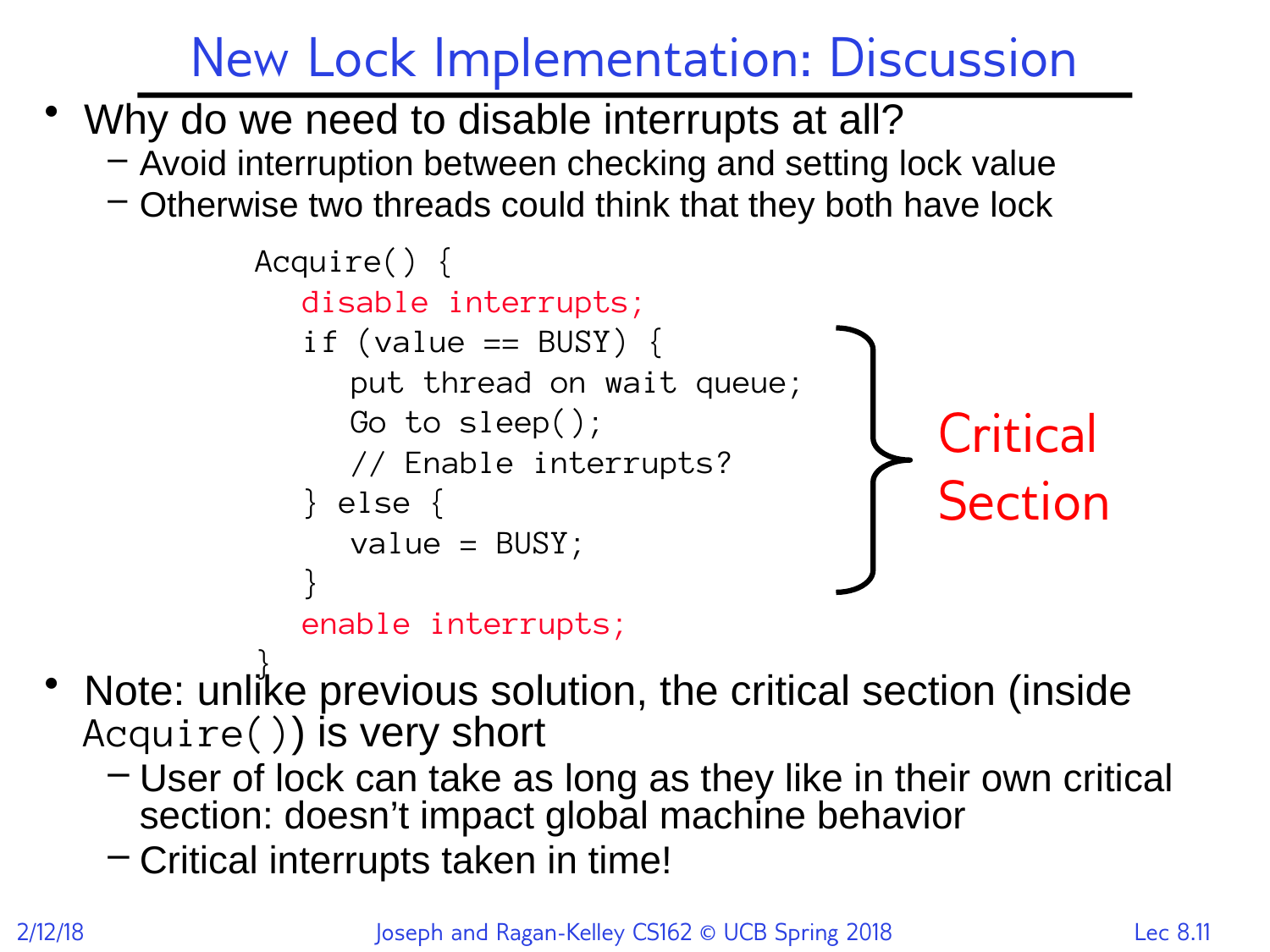

# New Lock Implementation: Discussion
Why do we need to disable interrupts at all?
Avoid interruption between checking and setting lock value
Otherwise two threads could think that they both have lock

Note: unlike previous solution, the critical section (inside Acquire()) is very short
User of lock can take as long as they like in their own critical section: doesn’t impact global machine behavior
Critical interrupts taken in time!
Acquire() {
	disable interrupts;
	if (value == BUSY) {
		put thread on wait queue;
		Go to sleep();
		// Enable interrupts?
	} else {
		value = BUSY;
	}
	enable interrupts;
}

Critical
Section